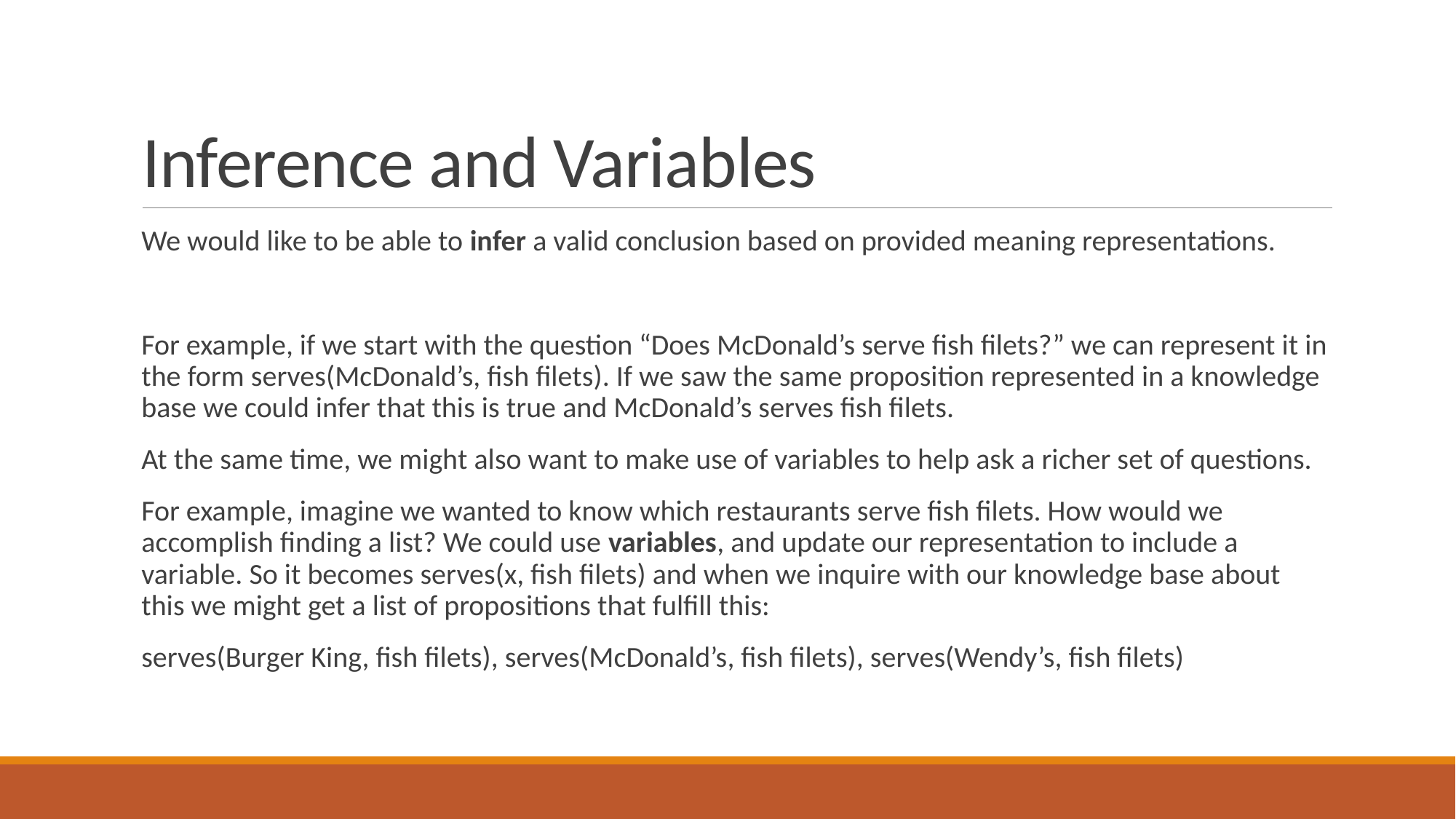

# Inference and Variables
We would like to be able to infer a valid conclusion based on provided meaning representations.

For example, if we start with the question “Does McDonald’s serve fish filets?” we can represent it in the form serves(McDonald’s, fish filets). If we saw the same proposition represented in a knowledge base we could infer that this is true and McDonald’s serves fish filets.
At the same time, we might also want to make use of variables to help ask a richer set of questions.
For example, imagine we wanted to know which restaurants serve fish filets. How would we accomplish finding a list? We could use variables, and update our representation to include a variable. So it becomes serves(x, fish filets) and when we inquire with our knowledge base about this we might get a list of propositions that fulfill this:
serves(Burger King, fish filets), serves(McDonald’s, fish filets), serves(Wendy’s, fish filets)